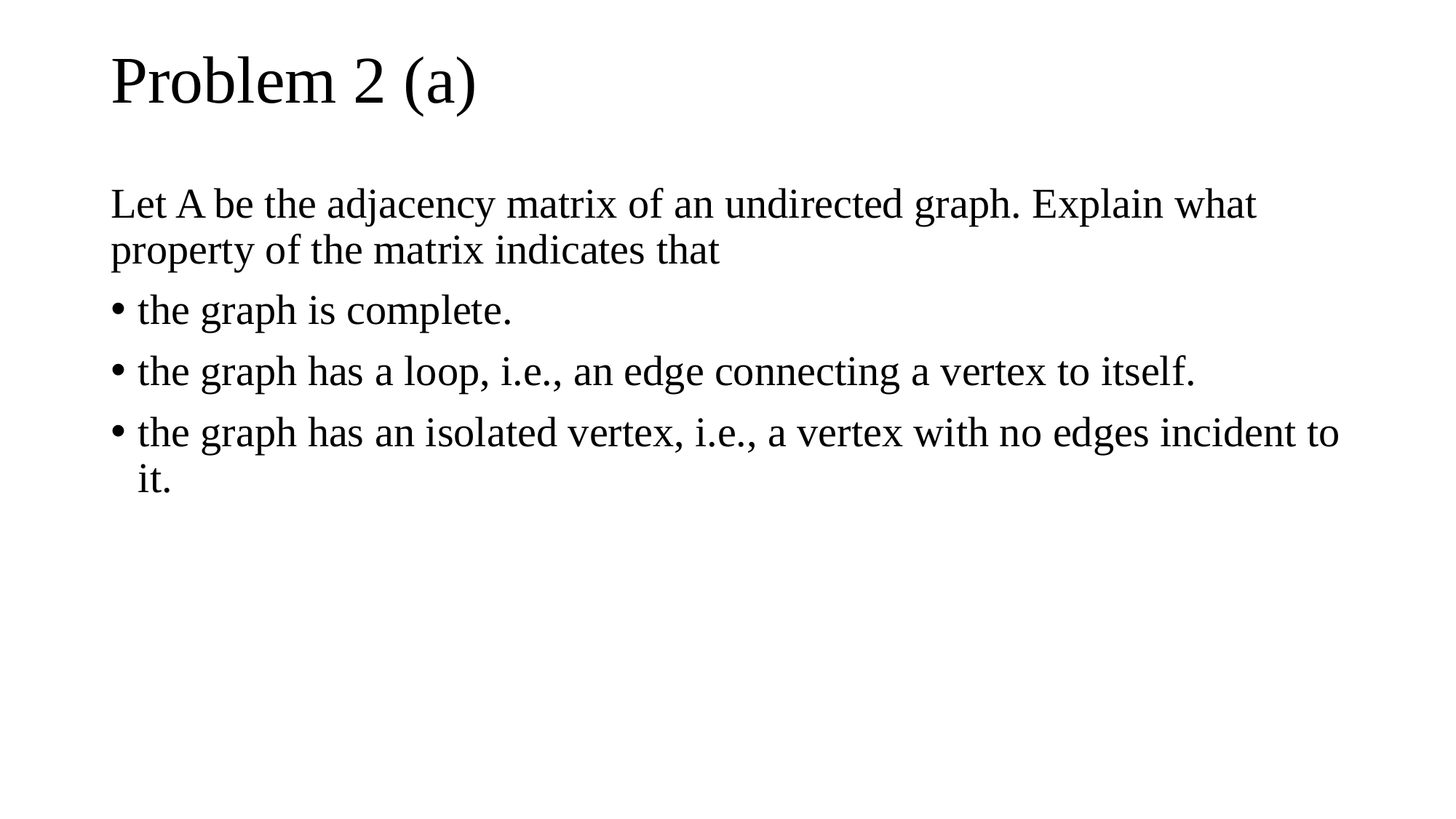

# Problem 2 (a)
Let A be the adjacency matrix of an undirected graph. Explain what property of the matrix indicates that
the graph is complete.
the graph has a loop, i.e., an edge connecting a vertex to itself.
the graph has an isolated vertex, i.e., a vertex with no edges incident to it.